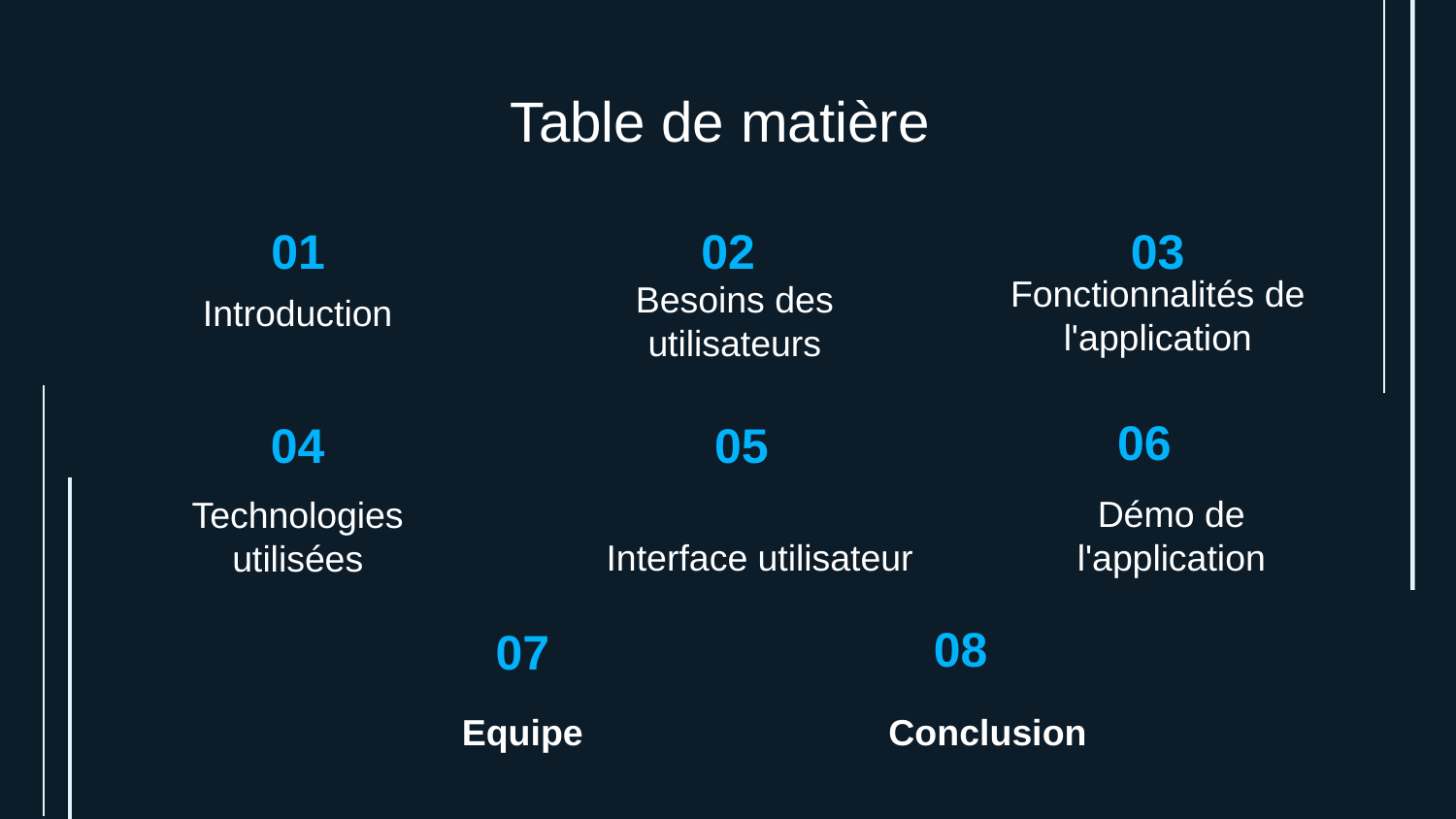

# Table de matière
01
02
03
Introduction
Fonctionnalités de l'application
Besoins des utilisateurs
06
05
04
Interface utilisateur
Démo de l'application
Technologies utilisées
08
07
Equipe
Conclusion